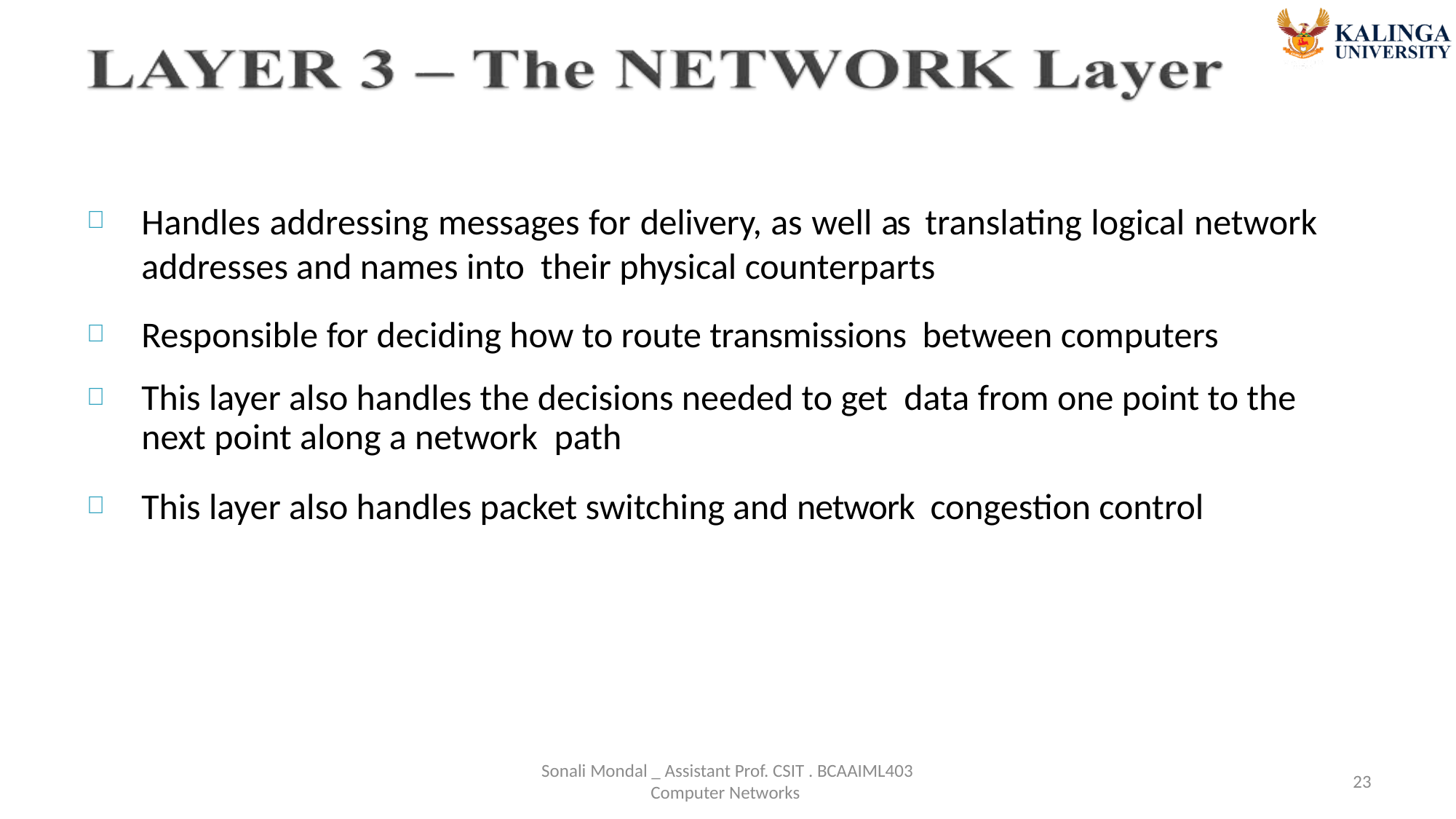

Handles addressing messages for delivery, as well as  translating logical network addresses and names into  their physical counterparts
Responsible for deciding how to route transmissions  between computers
This layer also handles the decisions needed to get  data from one point to the next point along a network  path
This layer also handles packet switching and network  congestion control
Sonali Mondal _ Assistant Prof. CSIT . BCAAIML403 Computer Networks
23